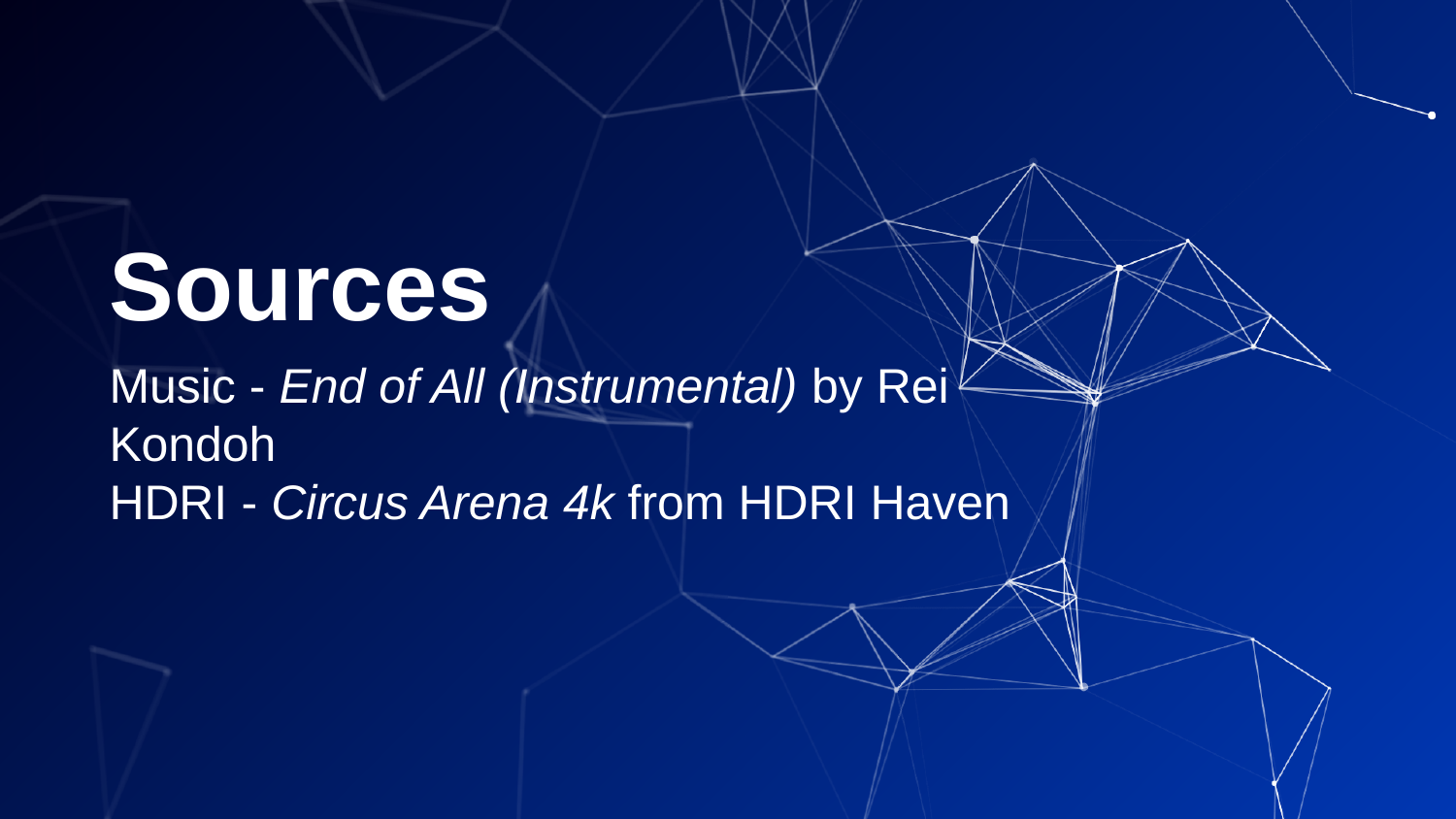

# Sources
Music - End of All (Instrumental) by Rei Kondoh
HDRI - Circus Arena 4k from HDRI Haven